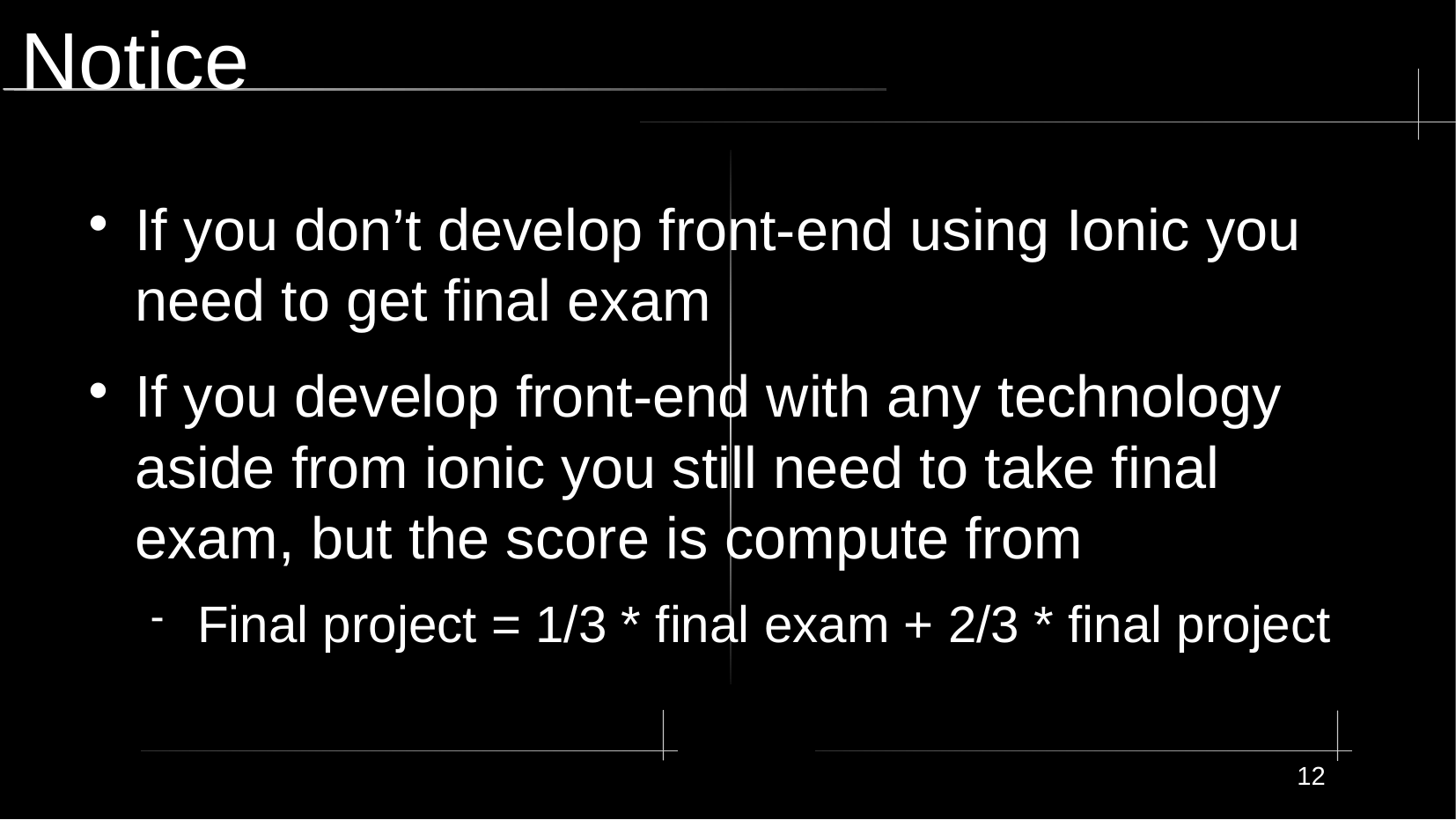

# Notice
If you don’t develop front-end using Ionic you need to get final exam
If you develop front-end with any technology aside from ionic you still need to take final exam, but the score is compute from
Final project = 1/3 * final exam + 2/3 * final project
12